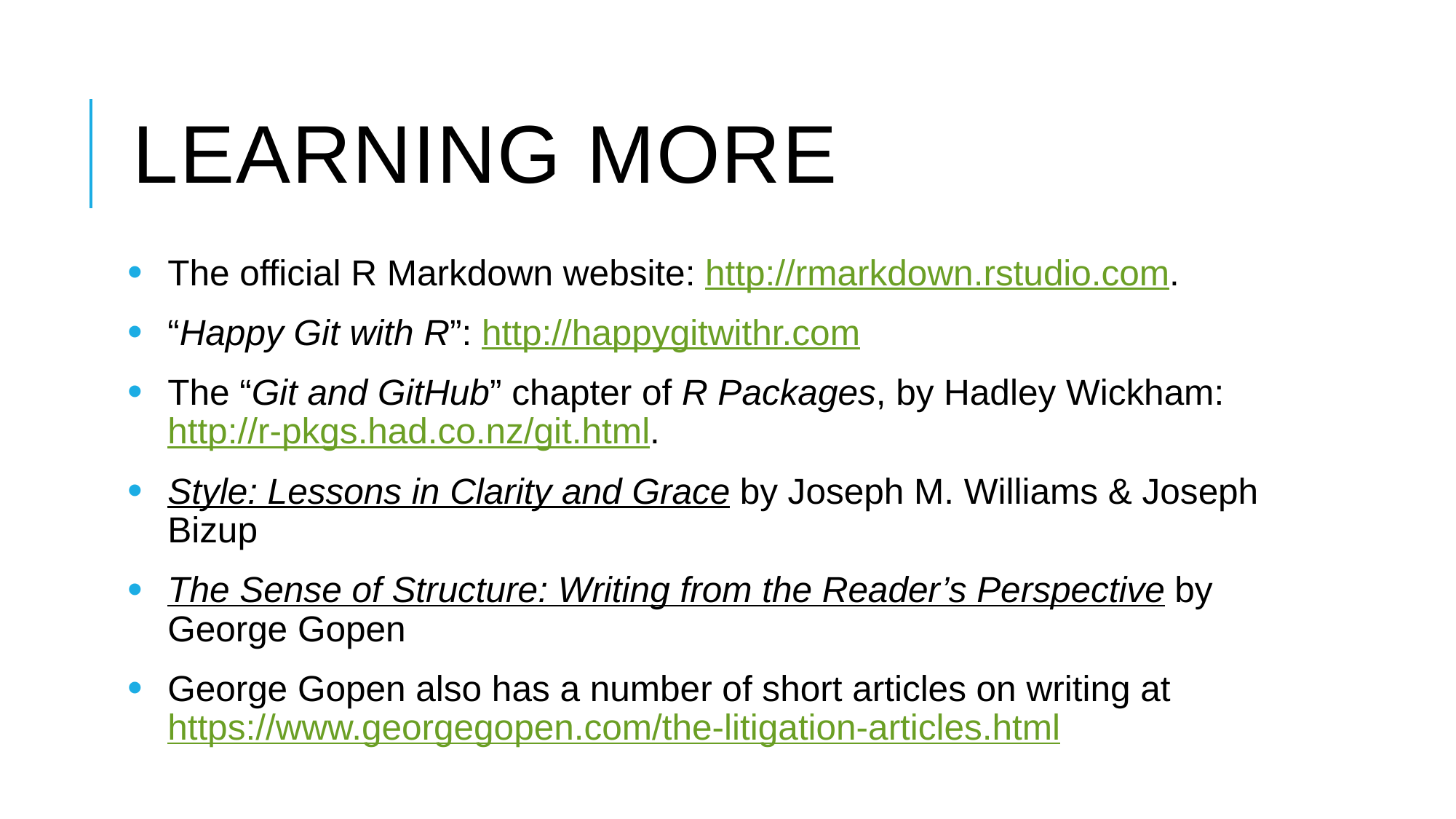

# Learning more
The official R Markdown website: http://rmarkdown.rstudio.com.
“Happy Git with R”: http://happygitwithr.com
The “Git and GitHub” chapter of R Packages, by Hadley Wickham: http://r-pkgs.had.co.nz/git.html.
Style: Lessons in Clarity and Grace by Joseph M. Williams & Joseph Bizup
The Sense of Structure: Writing from the Reader’s Perspective by George Gopen
George Gopen also has a number of short articles on writing at https://www.georgegopen.com/the-litigation-articles.html